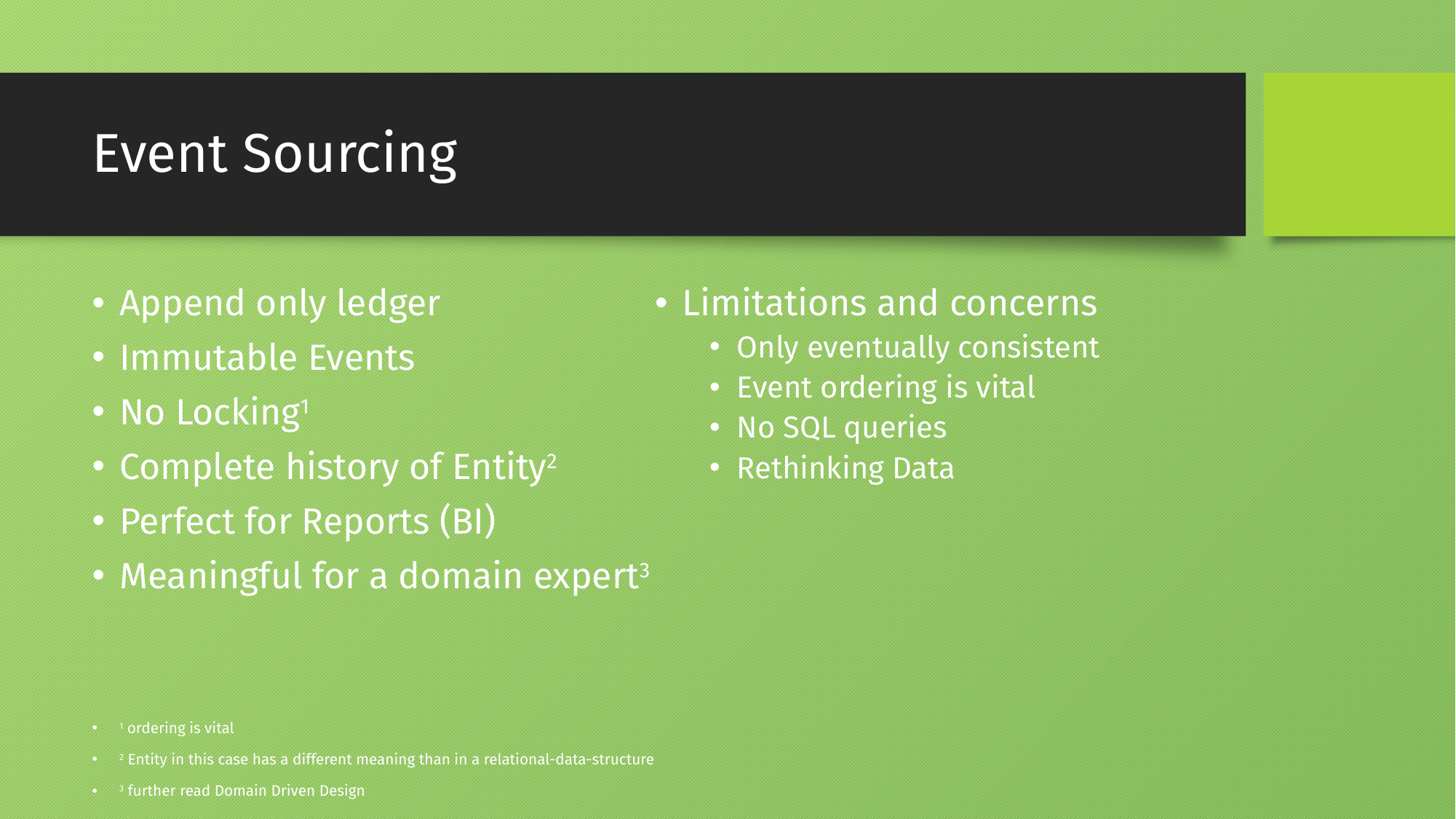

# Event Sourcing
Append only ledger
Immutable Events
No Locking1
Complete history of Entity2
Perfect for Reports (BI)
Meaningful for a domain expert3

1 ordering is vital
2 Entity in this case has a different meaning than in a relational-data-structure
3 further read Domain Driven Design
Limitations and concerns
Only eventually consistent
Event ordering is vital
No SQL queries
Rethinking Data